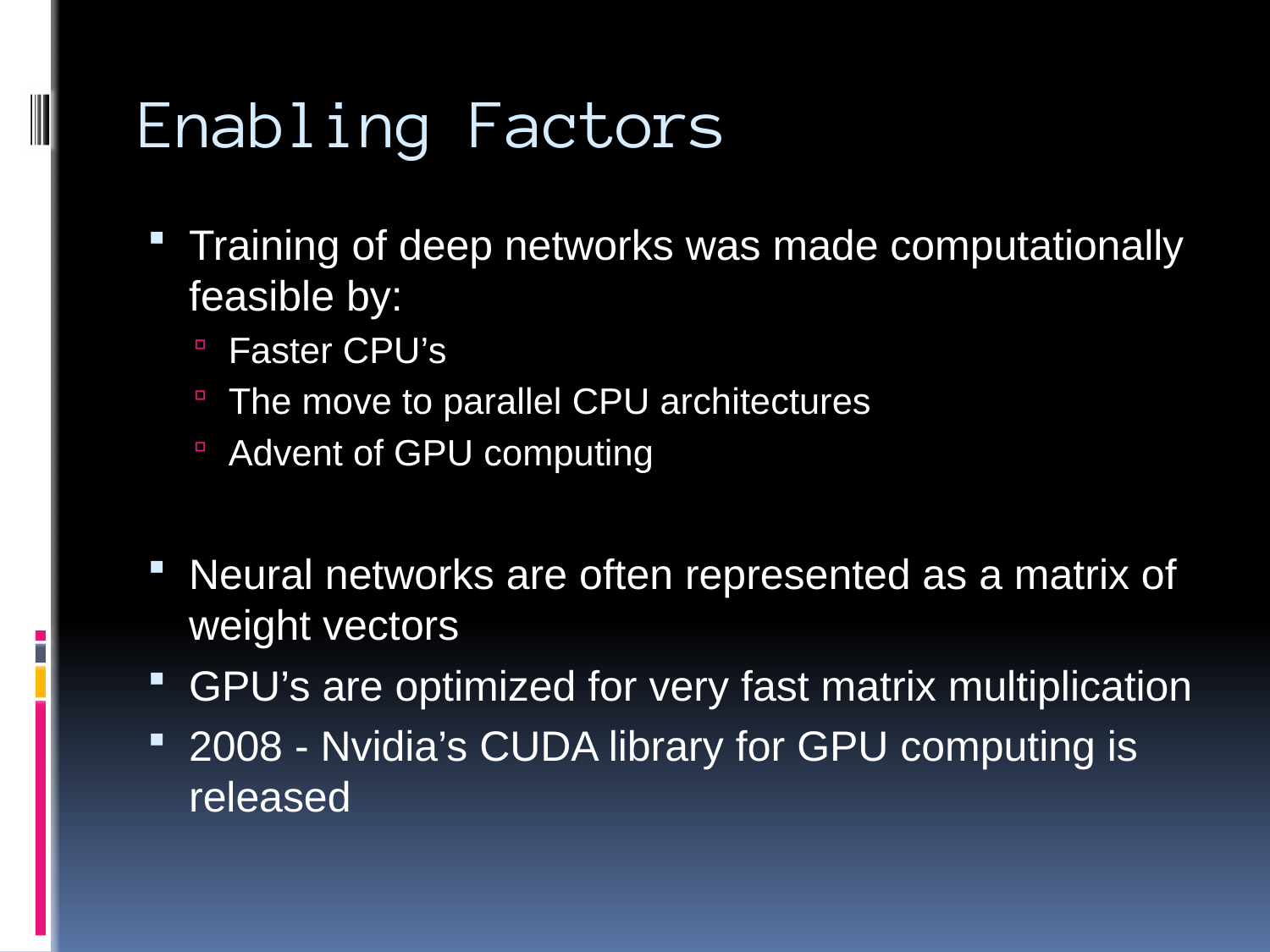

# Enabling Factors
Training of deep networks was made computationally feasible by:
Faster CPU’s
The move to parallel CPU architectures
Advent of GPU computing

Neural networks are often represented as a matrix of weight vectors
GPU’s are optimized for very fast matrix multiplication
2008 - Nvidia’s CUDA library for GPU computing is released